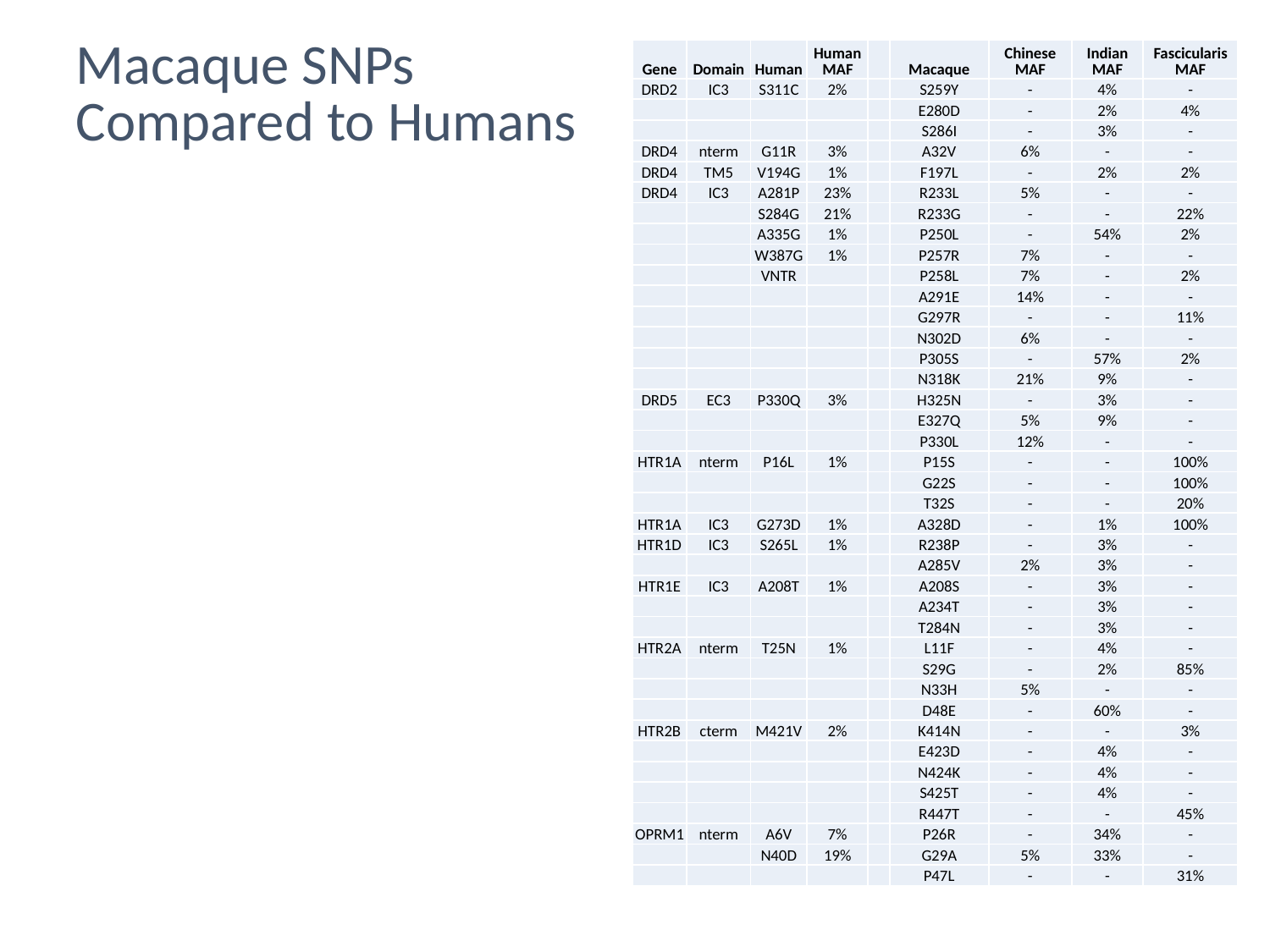

Macaque SNPs Compared to Humans
| Gene | Domain | Human | Human MAF |  | Macaque | Chinese MAF | Indian MAF | Fascicularis MAF |
| --- | --- | --- | --- | --- | --- | --- | --- | --- |
| DRD2 | IC3 | S311C | 2% |  | S259Y | - | 4% | - |
|  |  |  |  |  | E280D | - | 2% | 4% |
|  |  |  |  |  | S286I | - | 3% | - |
| DRD4 | nterm | G11R | 3% |  | A32V | 6% | - | - |
| DRD4 | TM5 | V194G | 1% |  | F197L | - | 2% | 2% |
| DRD4 | IC3 | A281P | 23% |  | R233L | 5% | - | - |
|  |  | S284G | 21% |  | R233G | - | - | 22% |
|  |  | A335G | 1% |  | P250L | - | 54% | 2% |
|  |  | W387G | 1% |  | P257R | 7% | - | - |
|  |  | VNTR |  |  | P258L | 7% | - | 2% |
|  |  |  |  |  | A291E | 14% | - | - |
|  |  |  |  |  | G297R | - | - | 11% |
|  |  |  |  |  | N302D | 6% | - | - |
|  |  |  |  |  | P305S | - | 57% | 2% |
|  |  |  |  |  | N318K | 21% | 9% | - |
| DRD5 | EC3 | P330Q | 3% |  | H325N | - | 3% | - |
|  |  |  |  |  | E327Q | 5% | 9% | - |
|  |  |  |  |  | P330L | 12% | - | - |
| HTR1A | nterm | P16L | 1% |  | P15S | - | - | 100% |
|  |  |  |  |  | G22S | - | - | 100% |
|  |  |  |  |  | T32S | - | - | 20% |
| HTR1A | IC3 | G273D | 1% |  | A328D | - | 1% | 100% |
| HTR1D | IC3 | S265L | 1% |  | R238P | - | 3% | - |
|  |  |  |  |  | A285V | 2% | 3% | - |
| HTR1E | IC3 | A208T | 1% |  | A208S | - | 3% | - |
|  |  |  |  |  | A234T | - | 3% | - |
|  |  |  |  |  | T284N | - | 3% | - |
| HTR2A | nterm | T25N | 1% |  | L11F | - | 4% | - |
|  |  |  |  |  | S29G | - | 2% | 85% |
|  |  |  |  |  | N33H | 5% | - | - |
|  |  |  |  |  | D48E | - | 60% | - |
| HTR2B | cterm | M421V | 2% |  | K414N | - | - | 3% |
|  |  |  |  |  | E423D | - | 4% | - |
|  |  |  |  |  | N424K | - | 4% | - |
|  |  |  |  |  | S425T | - | 4% | - |
|  |  |  |  |  | R447T | - | - | 45% |
| OPRM1 | nterm | A6V | 7% |  | P26R | - | 34% | - |
|  |  | N40D | 19% |  | G29A | 5% | 33% | - |
|  |  |  |  |  | P47L | - | - | 31% |